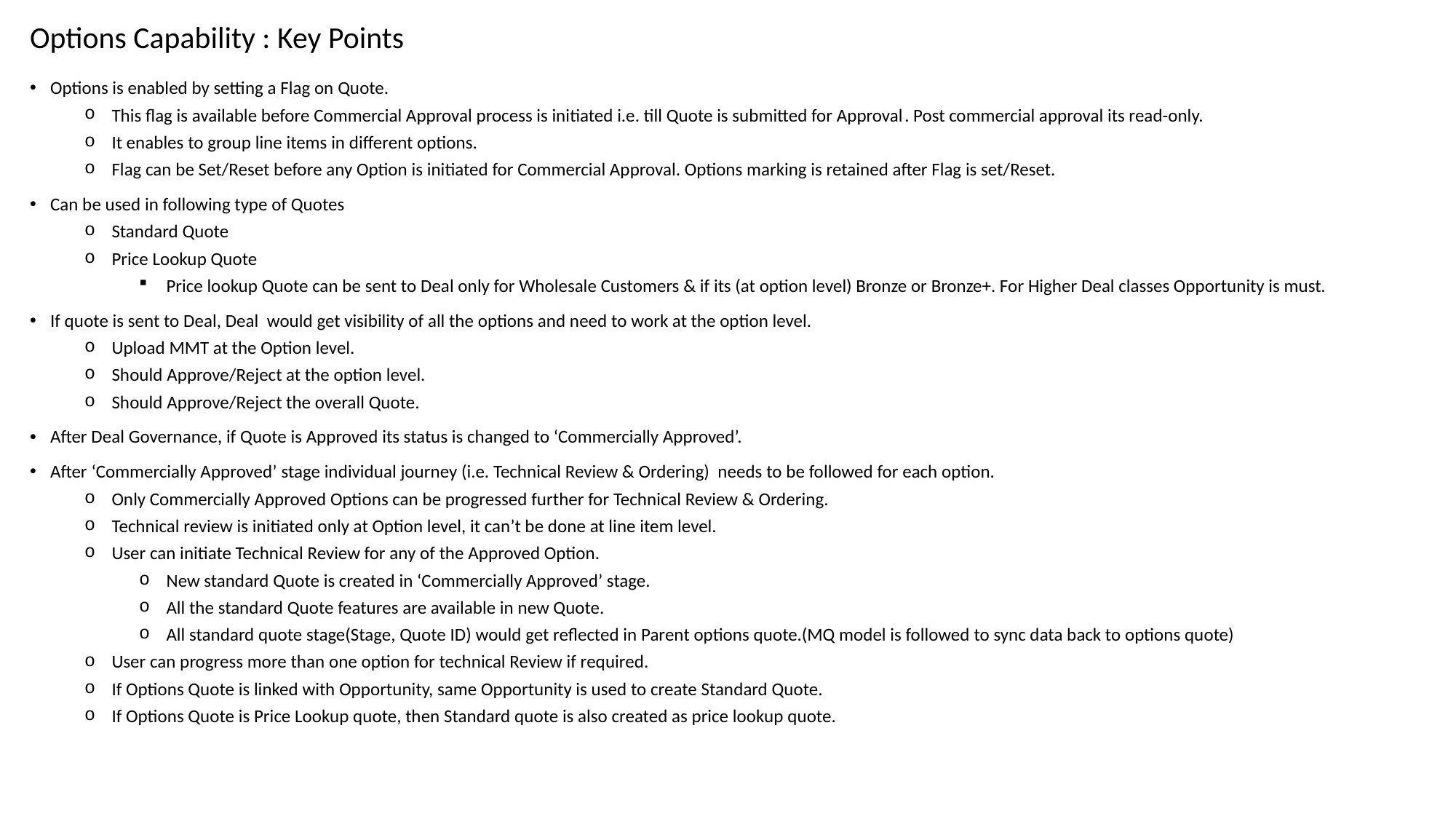

# Options Capability : Key Points
Options is enabled by setting a Flag on Quote.
This flag is available before Commercial Approval process is initiated i.e. till Quote is submitted for Approval. Post commercial approval its read-only.
It enables to group line items in different options.
Flag can be Set/Reset before any Option is initiated for Commercial Approval. Options marking is retained after Flag is set/Reset.
Can be used in following type of Quotes
Standard Quote
Price Lookup Quote
Price lookup Quote can be sent to Deal only for Wholesale Customers & if its (at option level) Bronze or Bronze+. For Higher Deal classes Opportunity is must.
If quote is sent to Deal, Deal  would get visibility of all the options and need to work at the option level.
Upload MMT at the Option level.
Should Approve/Reject at the option level.
Should Approve/Reject the overall Quote.
After Deal Governance, if Quote is Approved its status is changed to ‘Commercially Approved’.
After ‘Commercially Approved’ stage individual journey (i.e. Technical Review & Ordering)  needs to be followed for each option.
Only Commercially Approved Options can be progressed further for Technical Review & Ordering.
Technical review is initiated only at Option level, it can’t be done at line item level.
User can initiate Technical Review for any of the Approved Option.
New standard Quote is created in ‘Commercially Approved’ stage.
All the standard Quote features are available in new Quote.
All standard quote stage(Stage, Quote ID) would get reflected in Parent options quote.(MQ model is followed to sync data back to options quote)
User can progress more than one option for technical Review if required.
If Options Quote is linked with Opportunity, same Opportunity is used to create Standard Quote.
If Options Quote is Price Lookup quote, then Standard quote is also created as price lookup quote.